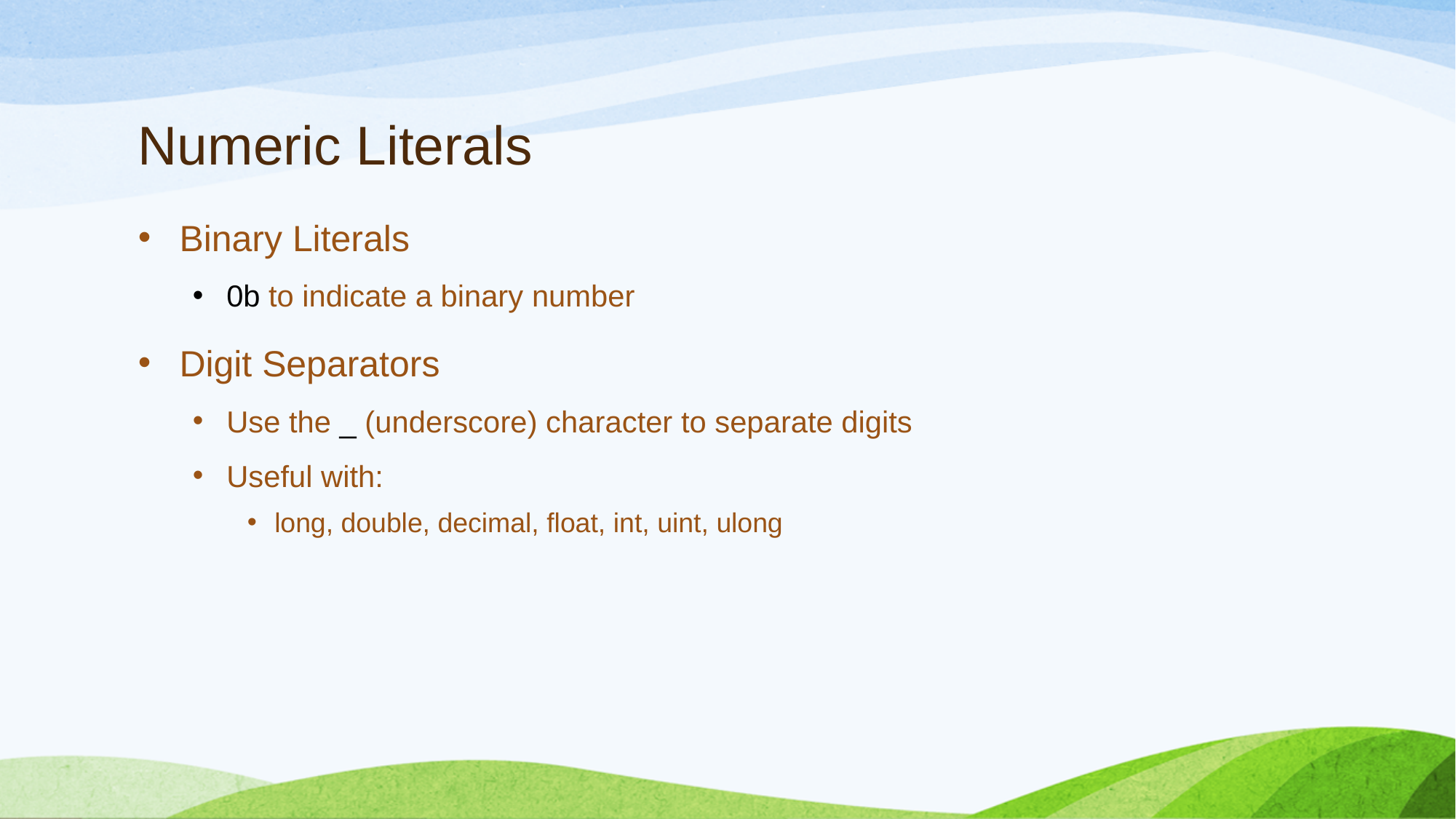

# Numeric Literals
Binary Literals
0b to indicate a binary number
Digit Separators
Use the _ (underscore) character to separate digits
Useful with:
long, double, decimal, float, int, uint, ulong